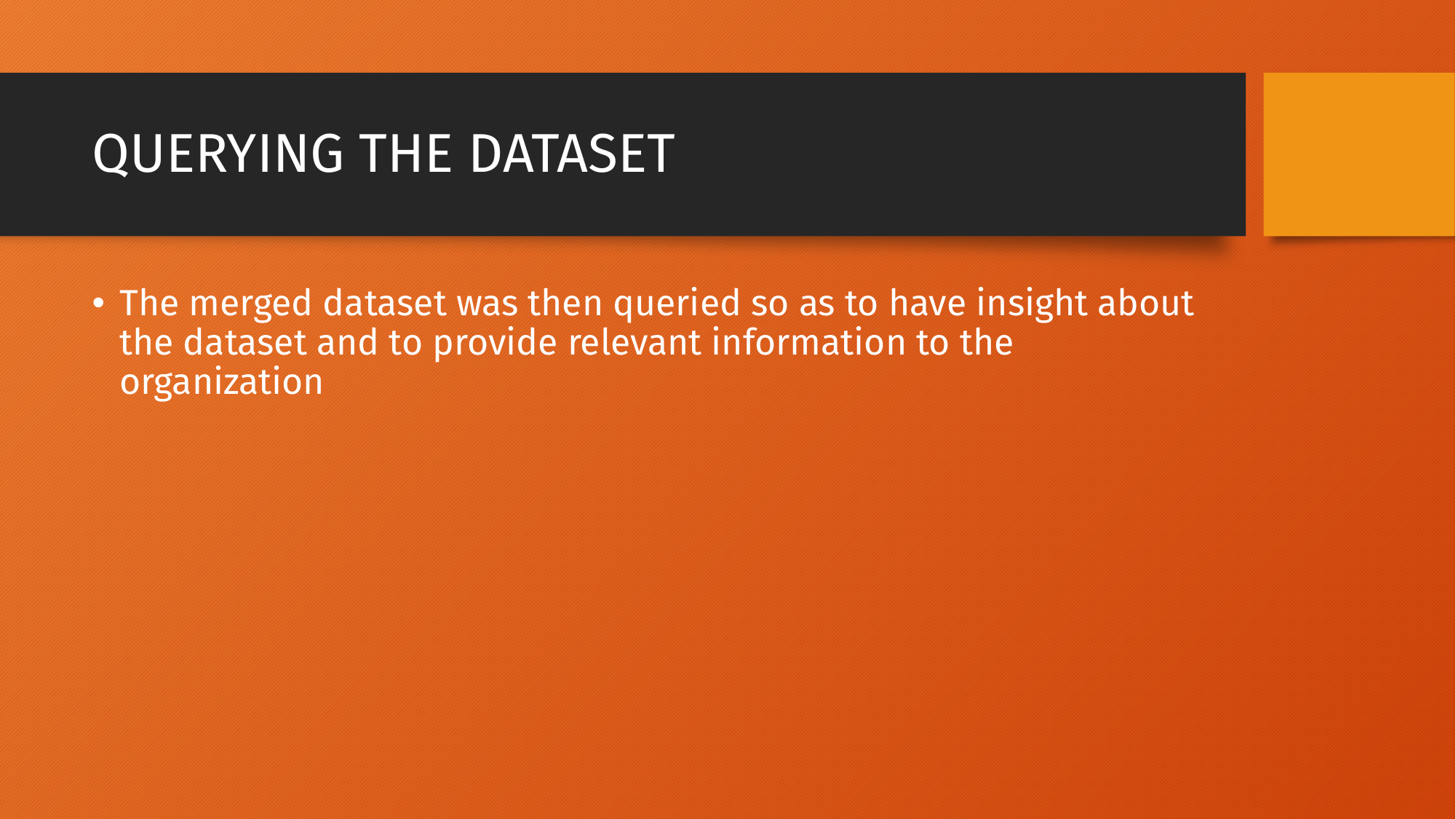

# QUERYING THE DATASET
The merged dataset was then queried so as to have insight about the dataset and to provide relevant information to the organization